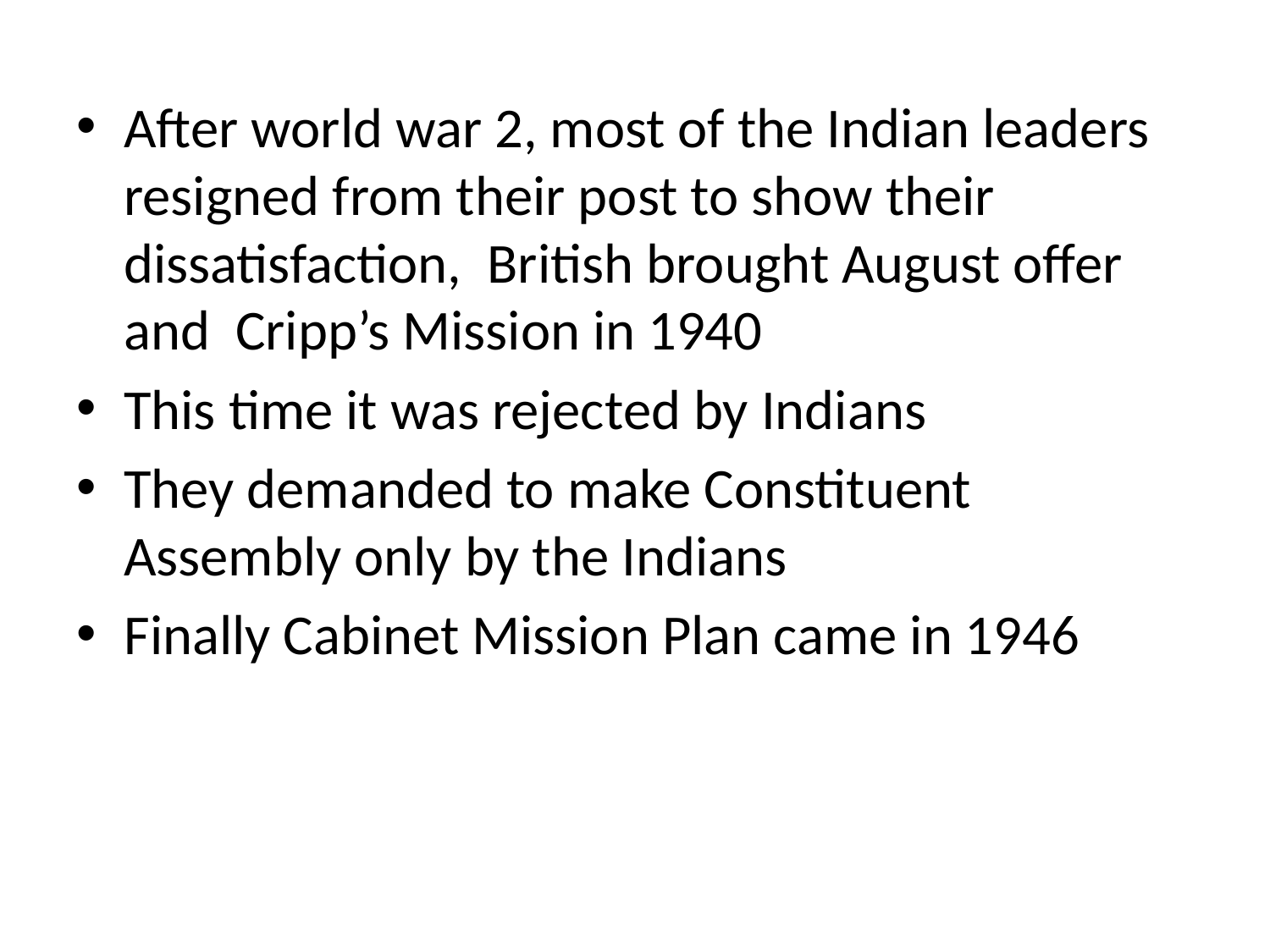

After world war 2, most of the Indian leaders resigned from their post to show their dissatisfaction,  British brought August offer and  Cripp’s Mission in 1940
This time it was rejected by Indians
They demanded to make Constituent Assembly only by the Indians
Finally Cabinet Mission Plan came in 1946